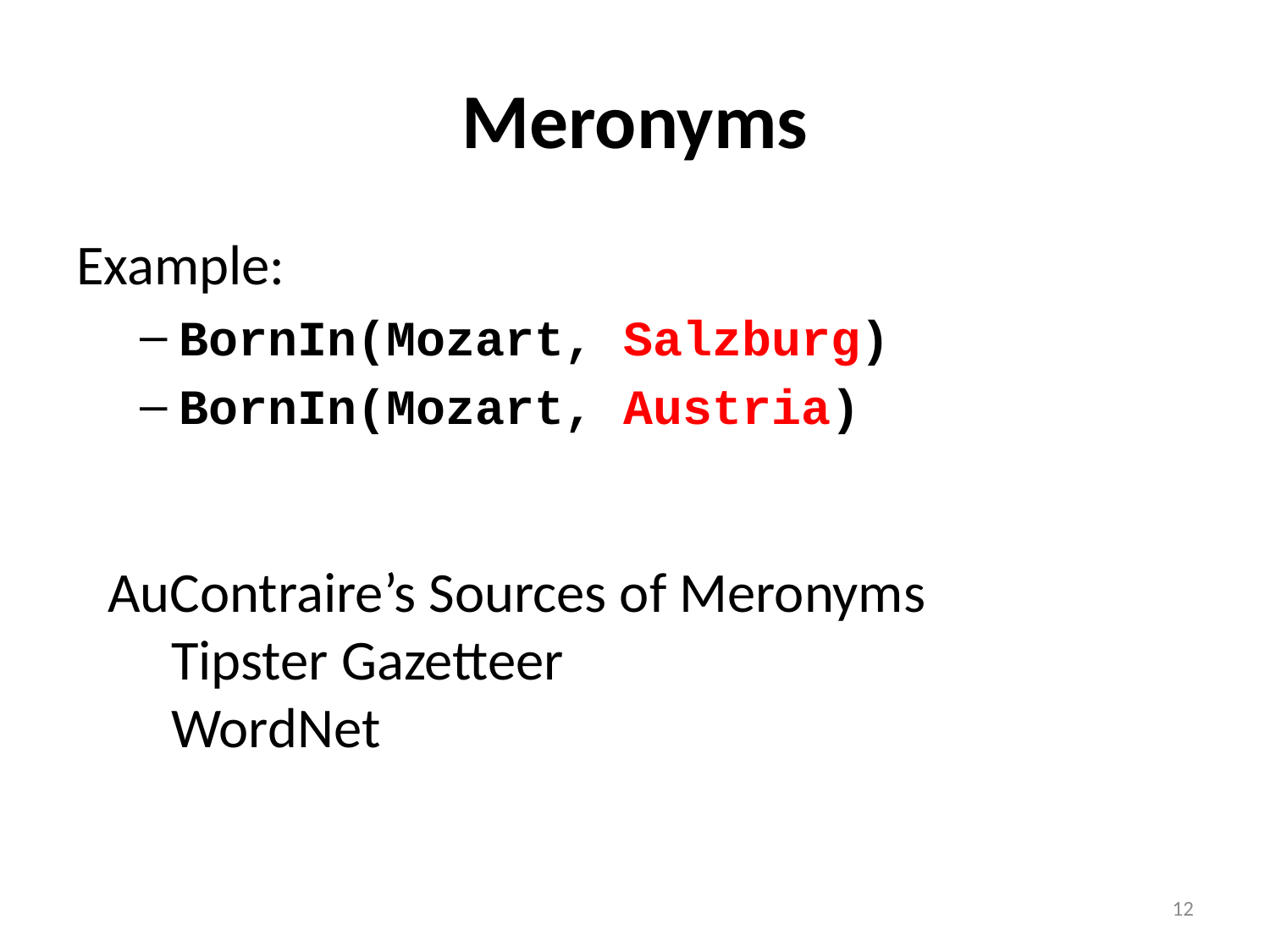

# Meronyms
Example:
BornIn(Mozart, Salzburg)
BornIn(Mozart, Austria)

AuContraire’s Sources of Meronyms
Tipster Gazetteer
WordNet
12